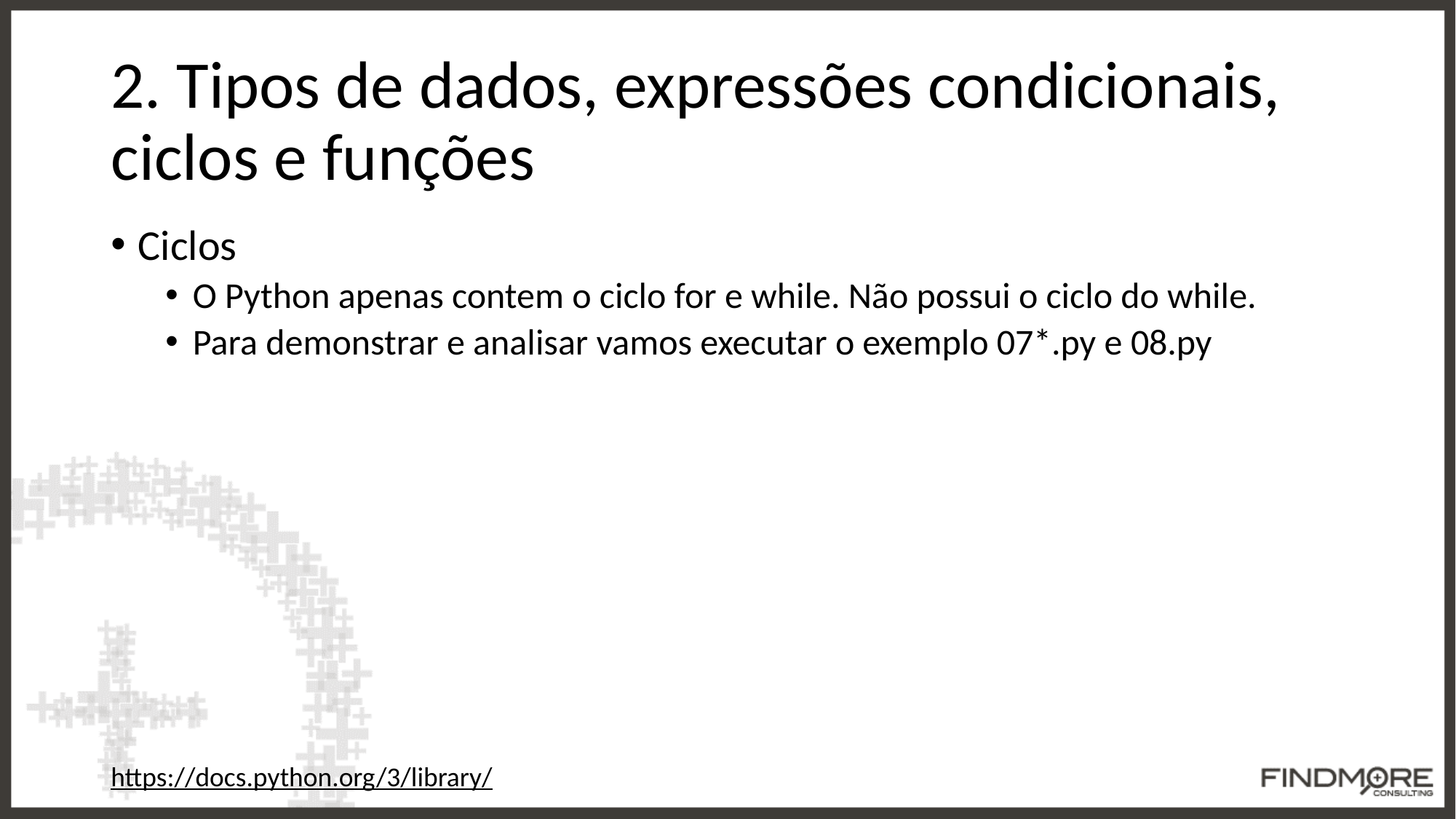

# 2. Tipos de dados, expressões condicionais, ciclos e funções
Ciclos
O Python apenas contem o ciclo for e while. Não possui o ciclo do while.
Para demonstrar e analisar vamos executar o exemplo 07*.py e 08.py

https://docs.python.org/3/library/